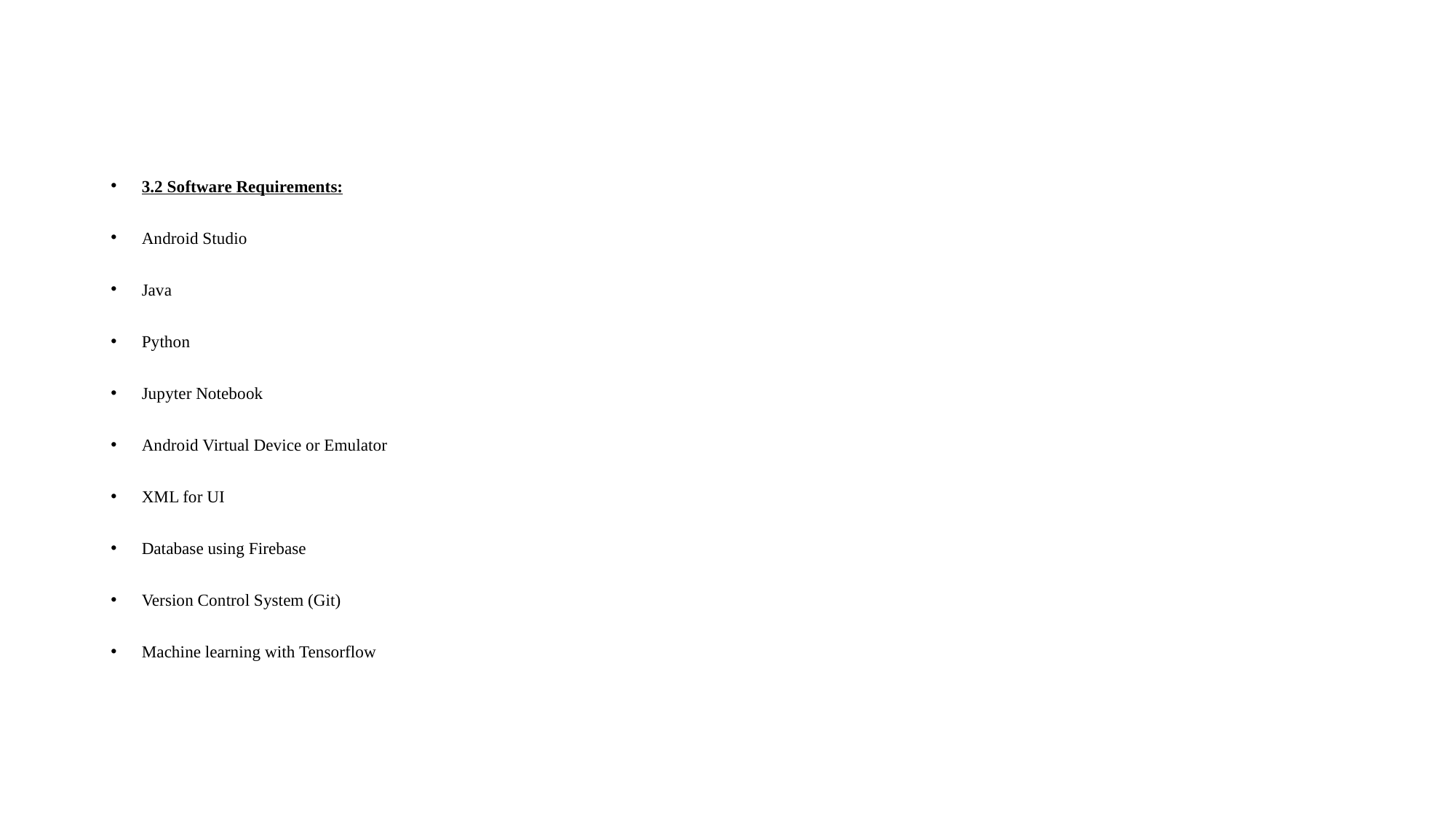

3.2 Software Requirements:
Android Studio
Java
Python
Jupyter Notebook
Android Virtual Device or Emulator
XML for UI
Database using Firebase
Version Control System (Git)
Machine learning with Tensorflow